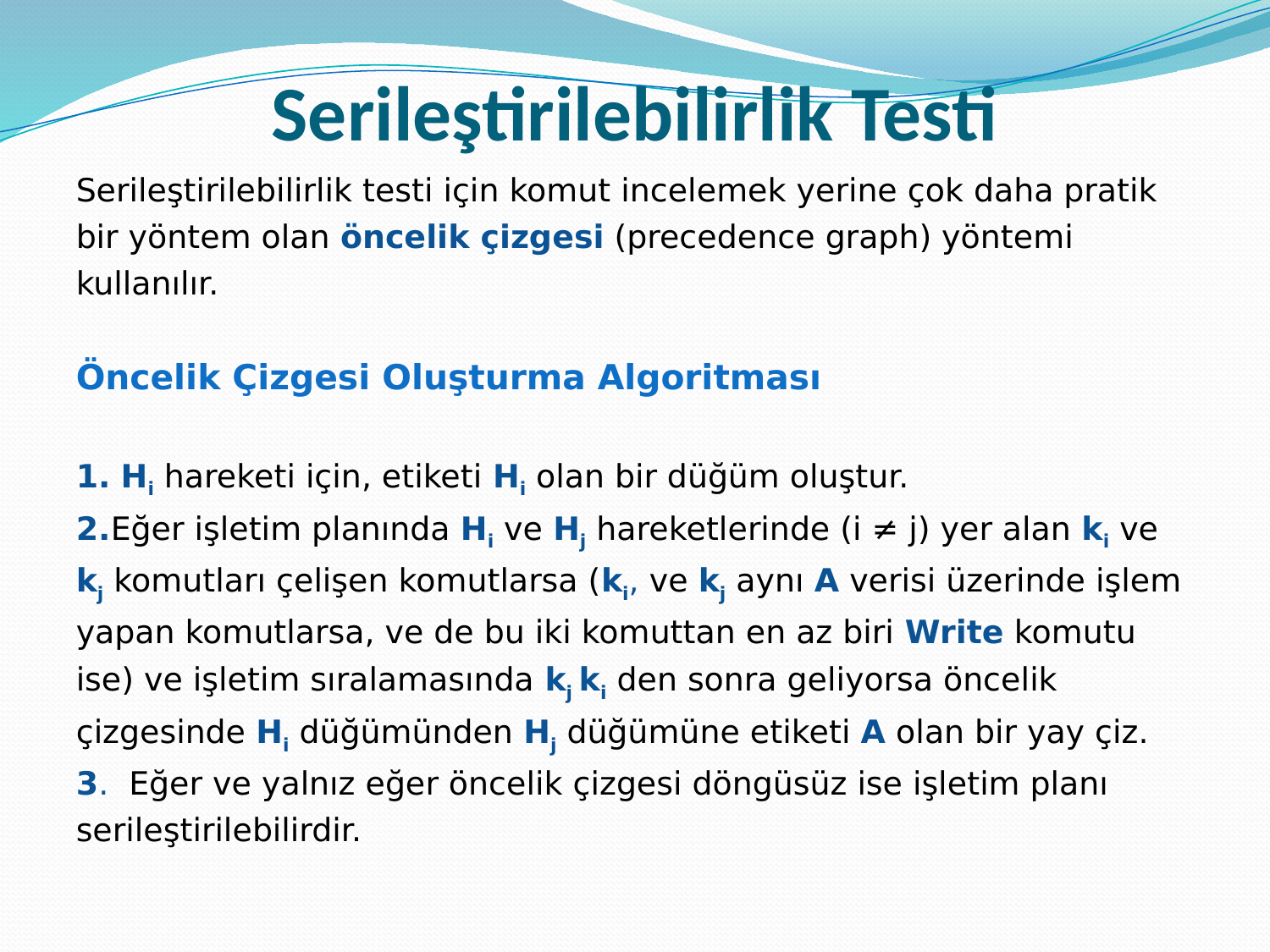

# Serileştirilebilirlik Testi
Serileştirilebilirlik testi için komut incelemek yerine çok daha pratik bir yöntem olan öncelik çizgesi (precedence graph) yöntemi kullanılır.

Öncelik Çizgesi Oluşturma Algoritması

1. Hi hareketi için, etiketi Hi olan bir düğüm oluştur.
2.Eğer işletim planında Hi ve Hj hareketlerinde (i ≠ j) yer alan ki ve kj komutları çelişen komutlarsa (ki, ve kj aynı A verisi üzerinde işlem yapan komutlarsa, ve de bu iki komuttan en az biri Write komutu ise) ve işletim sıralamasında kj ki den sonra geliyorsa öncelik çizgesinde Hi düğümünden Hj düğümüne etiketi A olan bir yay çiz.
3.  Eğer ve yalnız eğer öncelik çizgesi döngüsüz ise işletim planı serileştirilebilirdir.